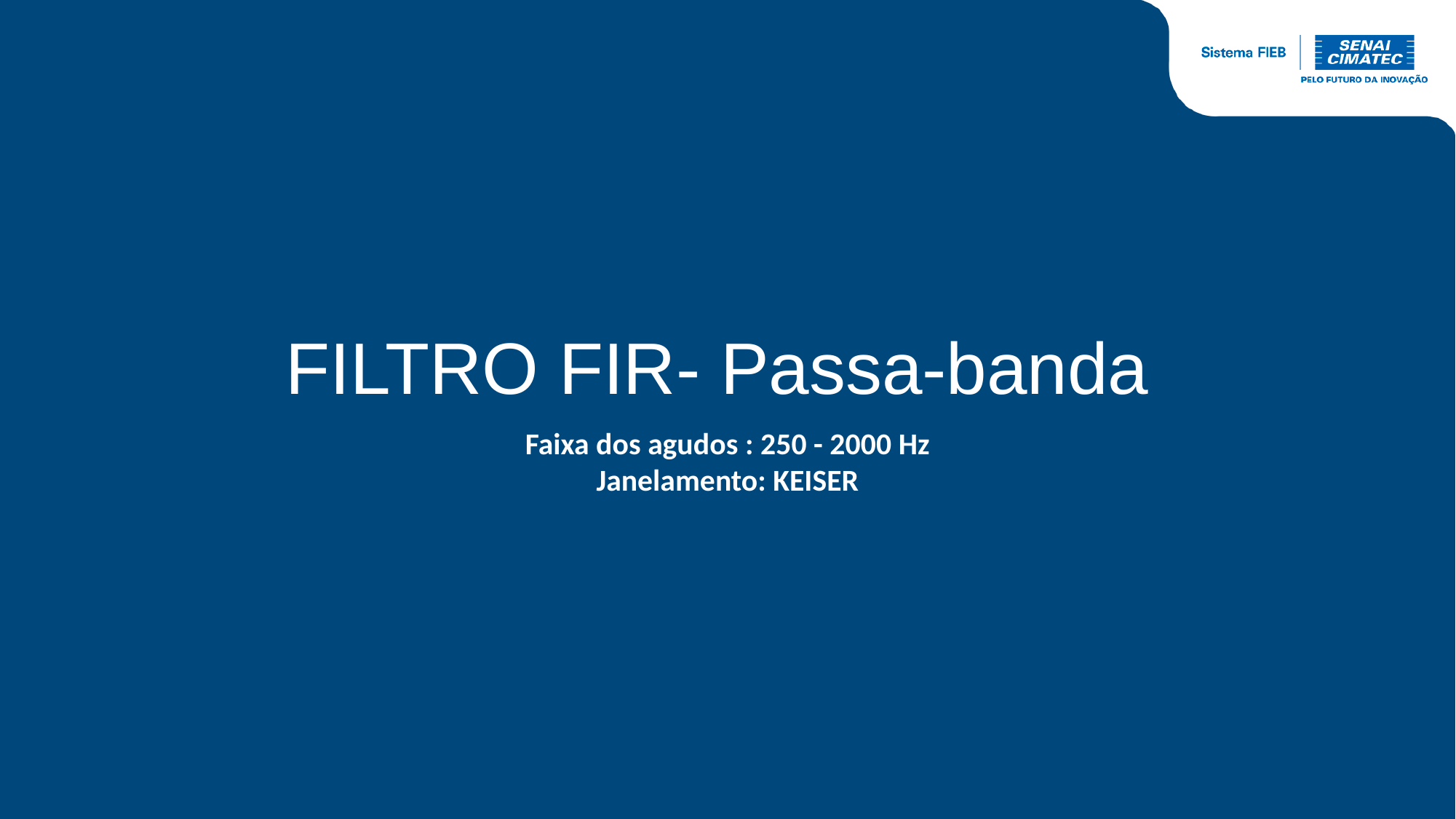

FILTRO FIR- Passa-banda

Faixa dos agudos : 250 - 2000 Hz
Janelamento: KEISER